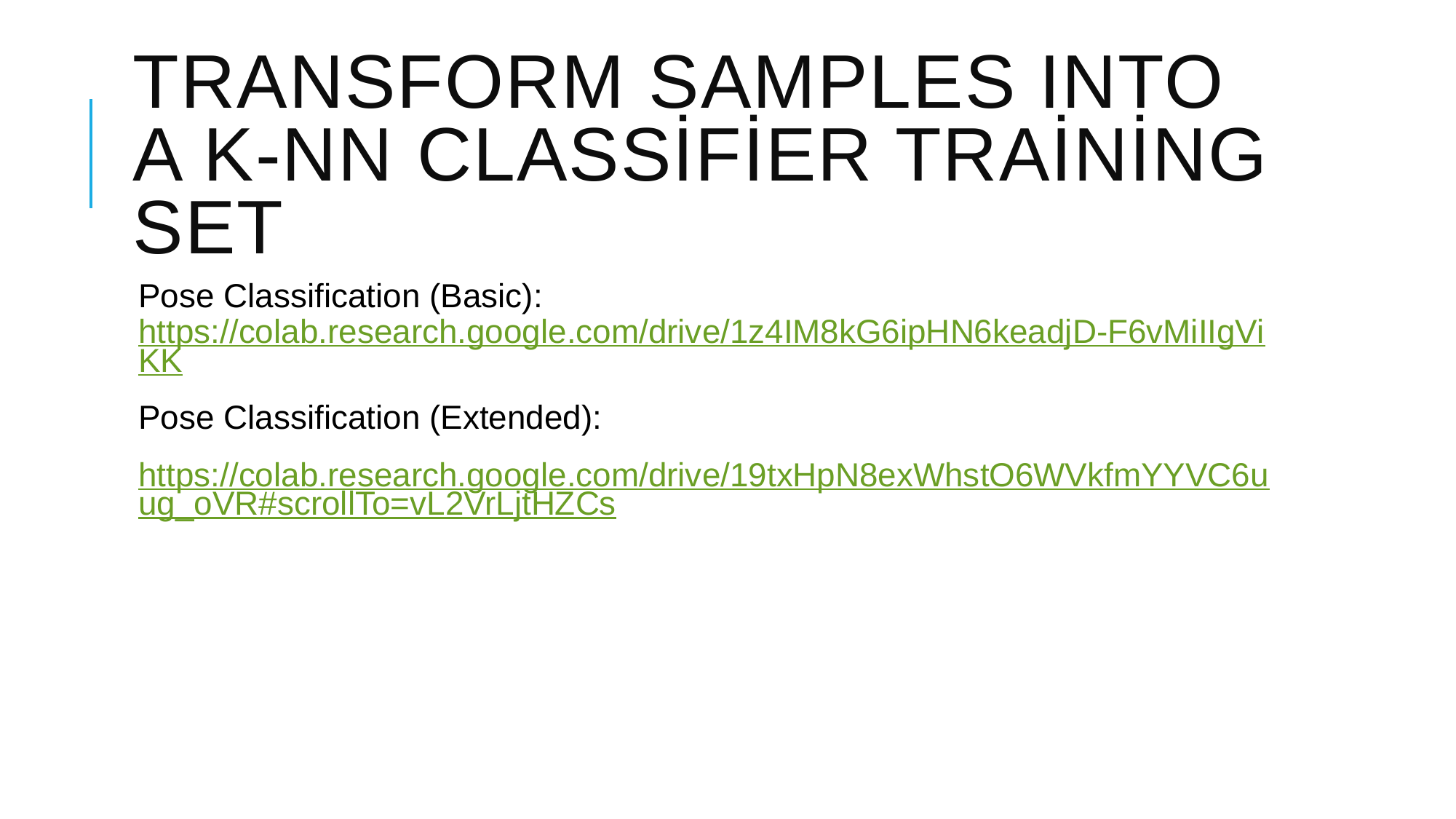

# Transform Samples Into a K-NN Classifier Training Set
Pose Classification (Basic): https://colab.research.google.com/drive/1z4IM8kG6ipHN6keadjD-F6vMiIIgViKK
Pose Classification (Extended):
https://colab.research.google.com/drive/19txHpN8exWhstO6WVkfmYYVC6uug_oVR#scrollTo=vL2VrLjtHZCs